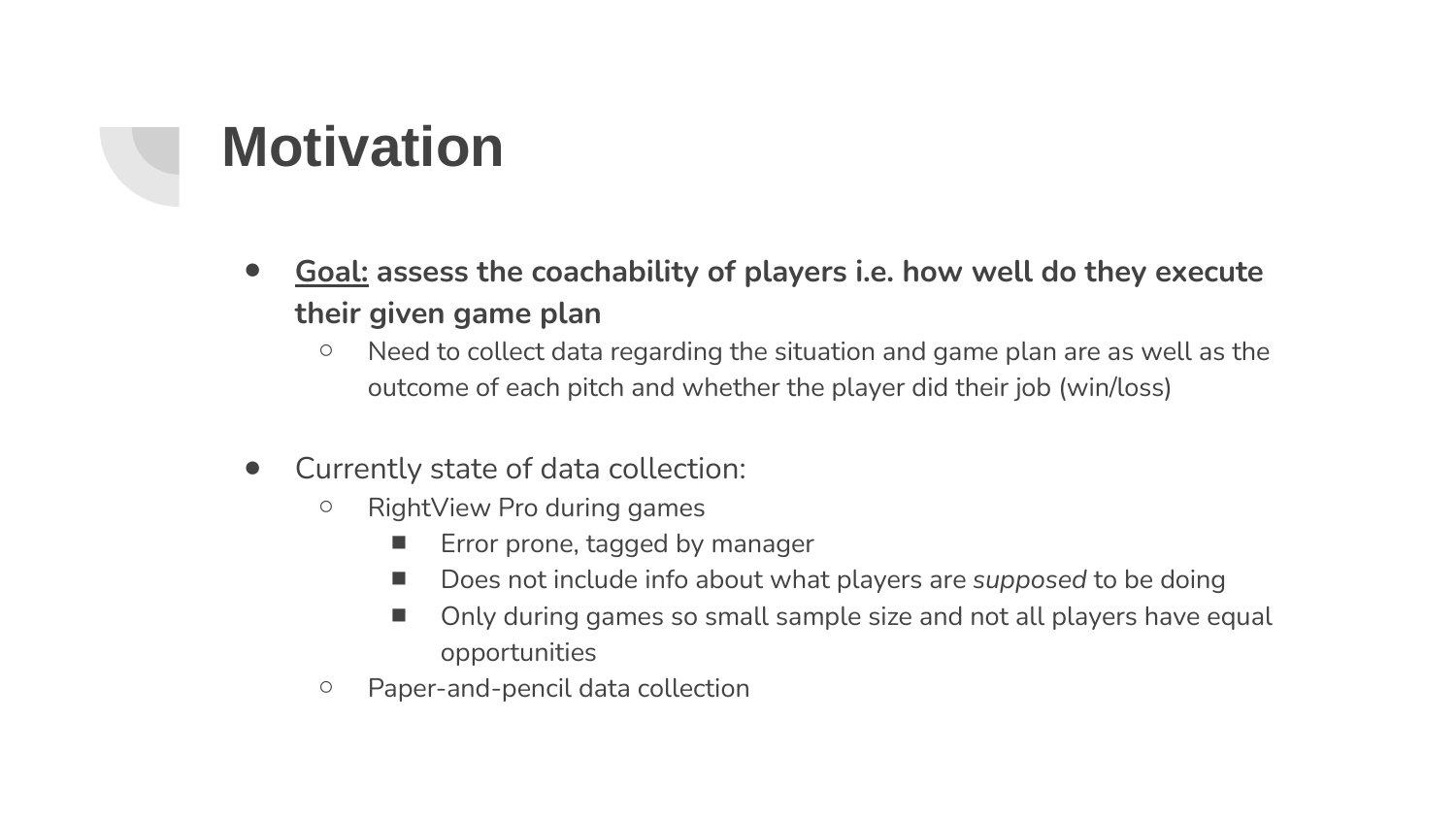

# Motivation
Goal: assess the coachability of players i.e. how well do they execute their given game plan
Need to collect data regarding the situation and game plan are as well as the outcome of each pitch and whether the player did their job (win/loss)
Currently state of data collection:
RightView Pro during games
Error prone, tagged by manager
Does not include info about what players are supposed to be doing
Only during games so small sample size and not all players have equal opportunities
Paper-and-pencil data collection